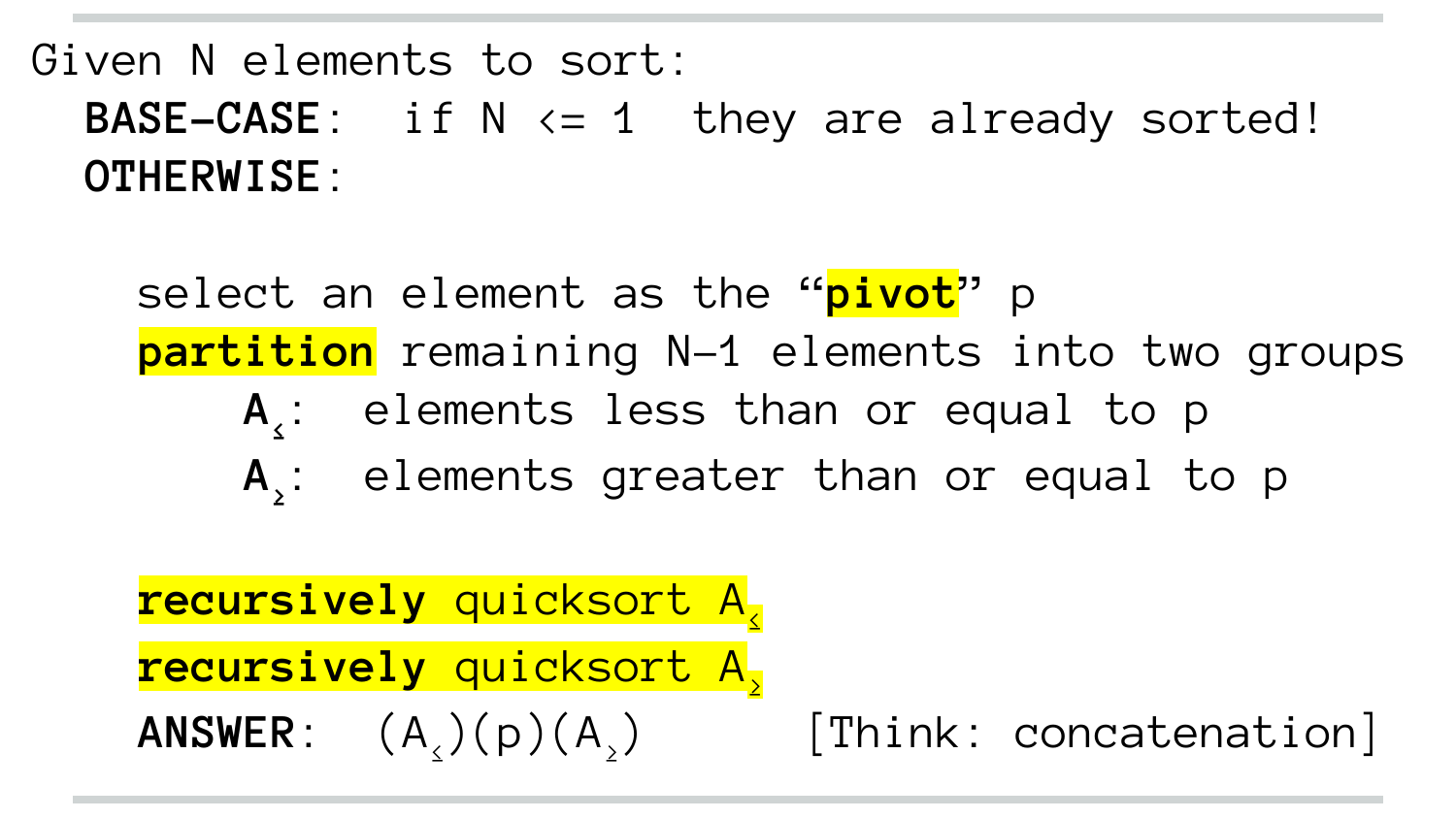

Given N elements to sort:
  BASE-CASE:  if N <= 1  they are already sorted!
  OTHERWISE:

    select an element as the “pivot” p
    partition remaining N-1 elements into two groups
        A≤:  elements less than or equal to p
        A≥:  elements greater than or equal to p

    recursively quicksort A≤
    recursively quicksort A≥
    ANSWER:  (A≤)(p)(A≥)      [Think: concatenation]